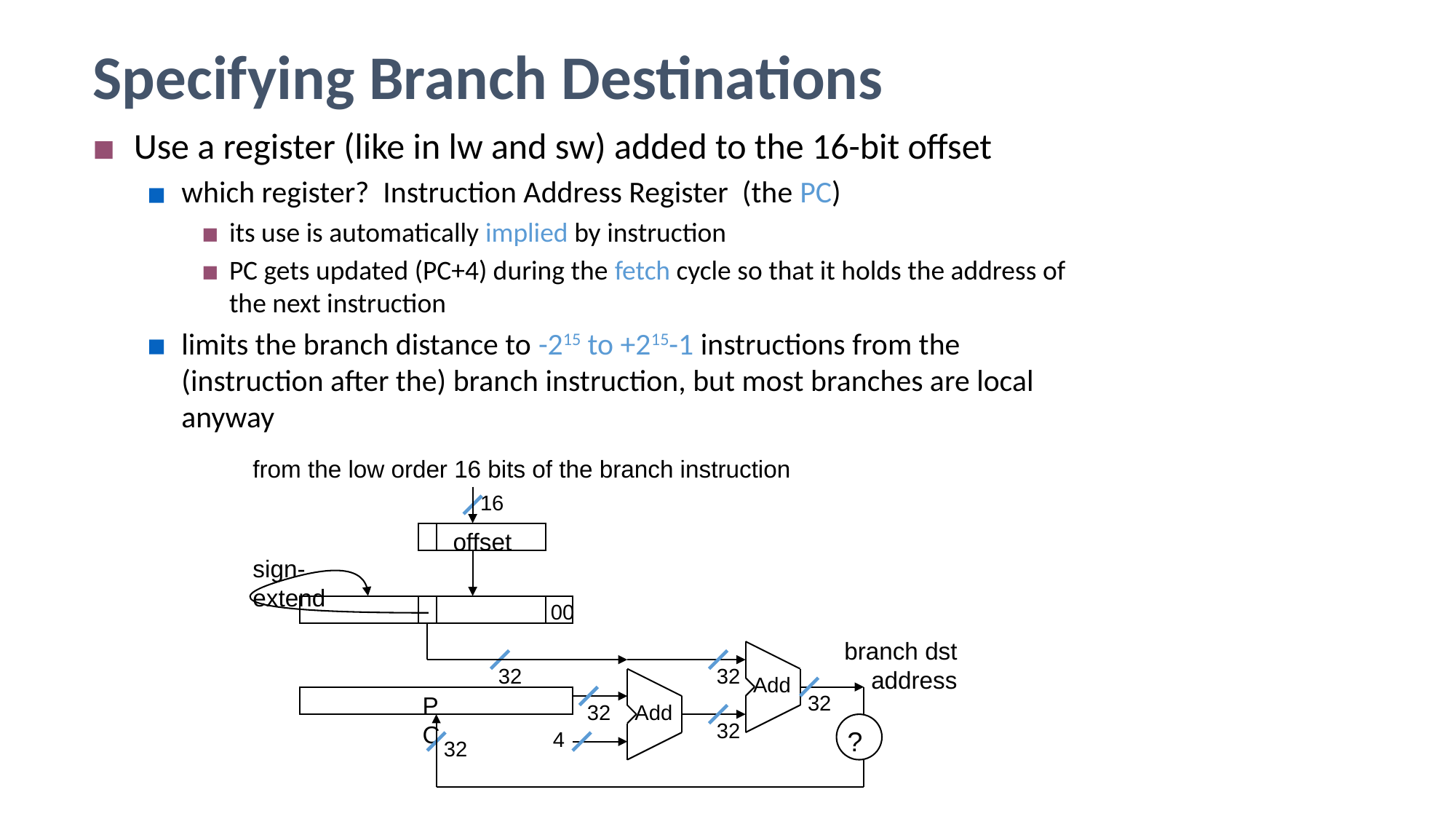

Specifying Branch Destinations
Use a register (like in lw and sw) added to the 16-bit offset
which register?  Instruction Address Register  (the PC)
its use is automatically implied by instruction
PC gets updated (PC+4) during the fetch cycle so that it holds the address of the next instruction
limits the branch distance to -215 to +215-1 instructions from the (instruction after the) branch instruction, but most branches are local anyway
from the low order 16 bits of the branch instruction
16

offset
sign-extend

00

branch dst
address
32
32
Add

PC
32
32
Add
32

?
4
32